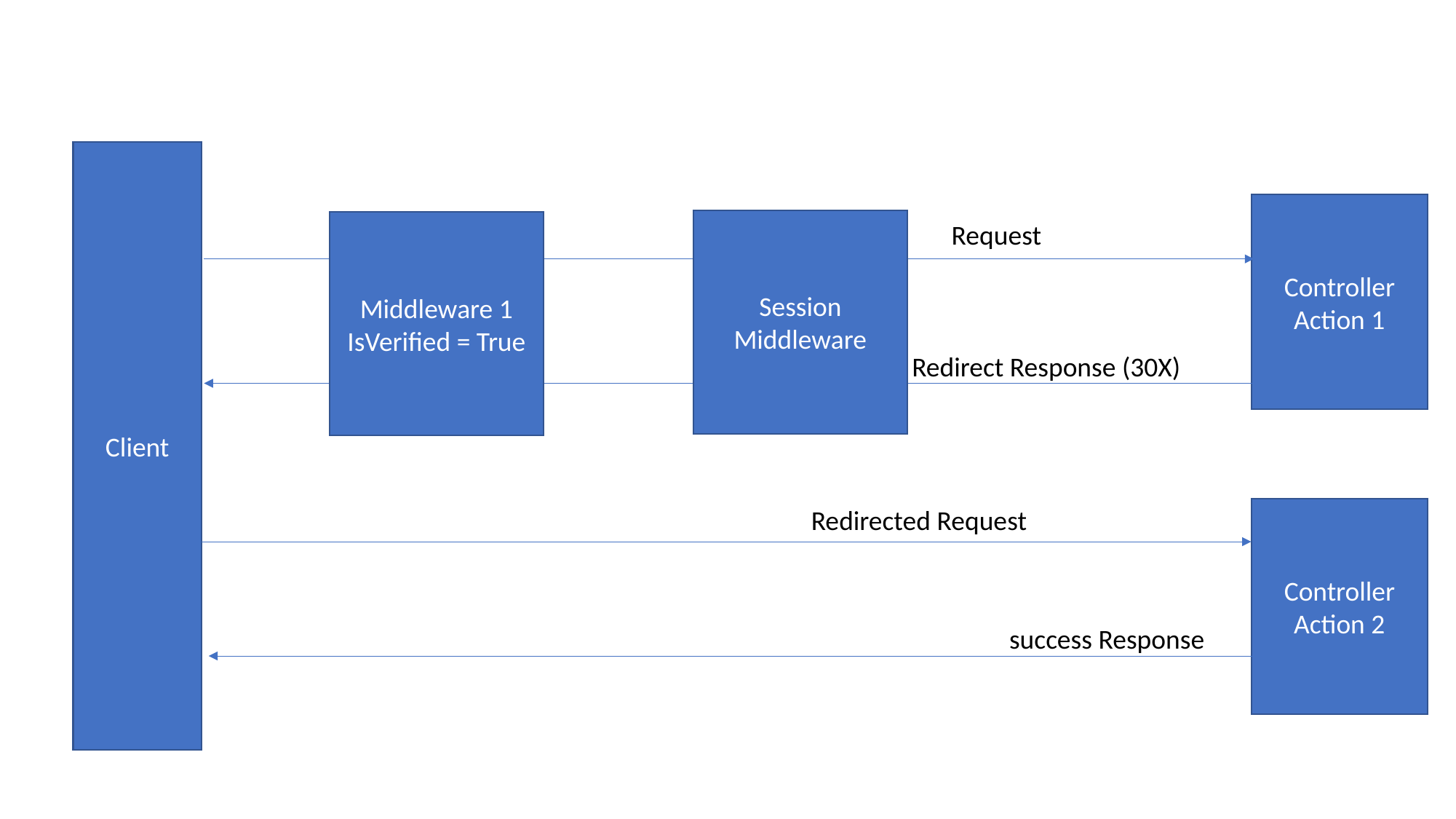

Client
Controller Action 1
Session Middleware
Middleware 1
IsVerified = True
Request
Redirect Response (30X)
Redirected Request
Controller Action 2
success Response